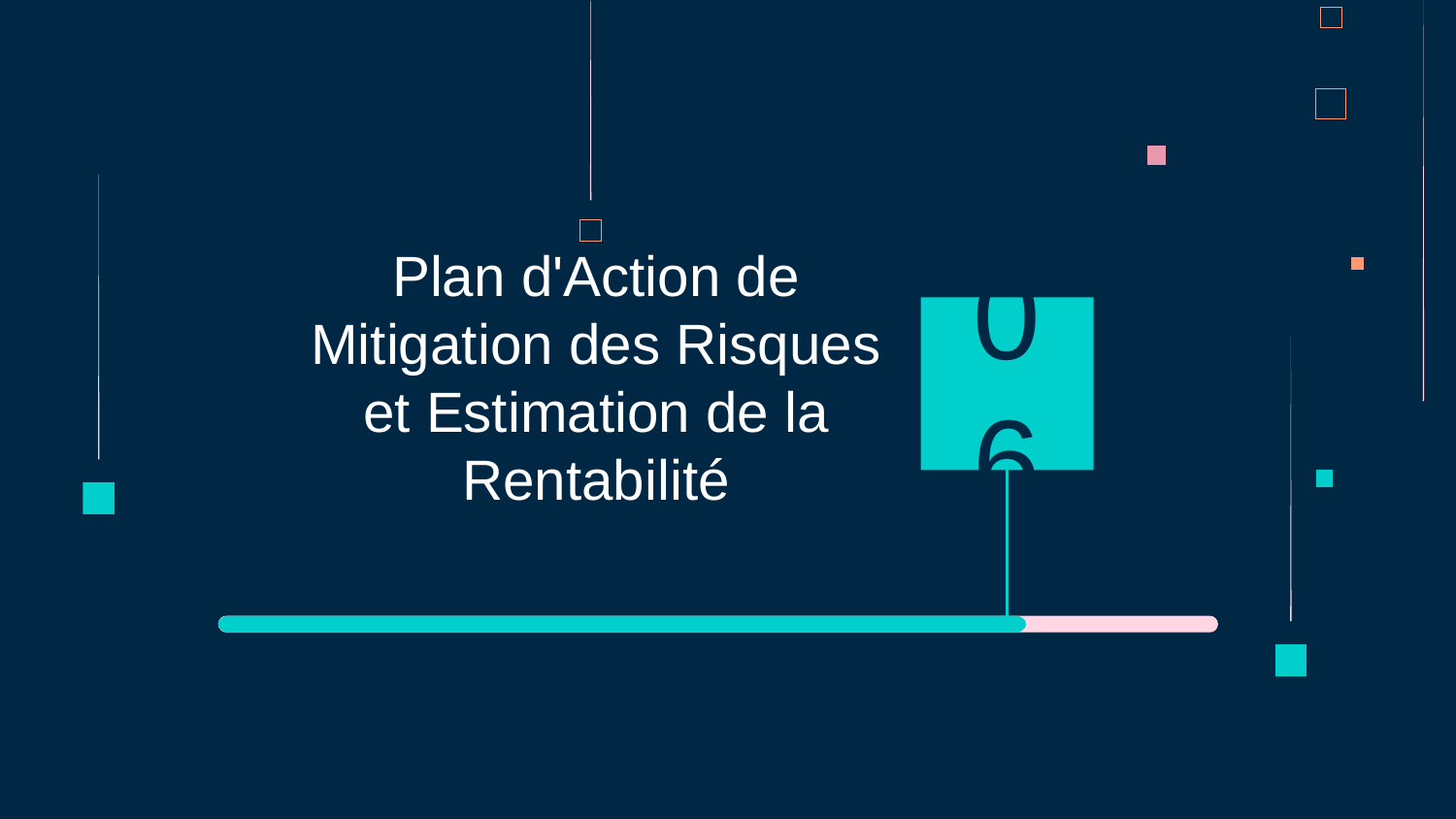

06
# Plan d'Action de Mitigation des Risques et Estimation de la Rentabilité